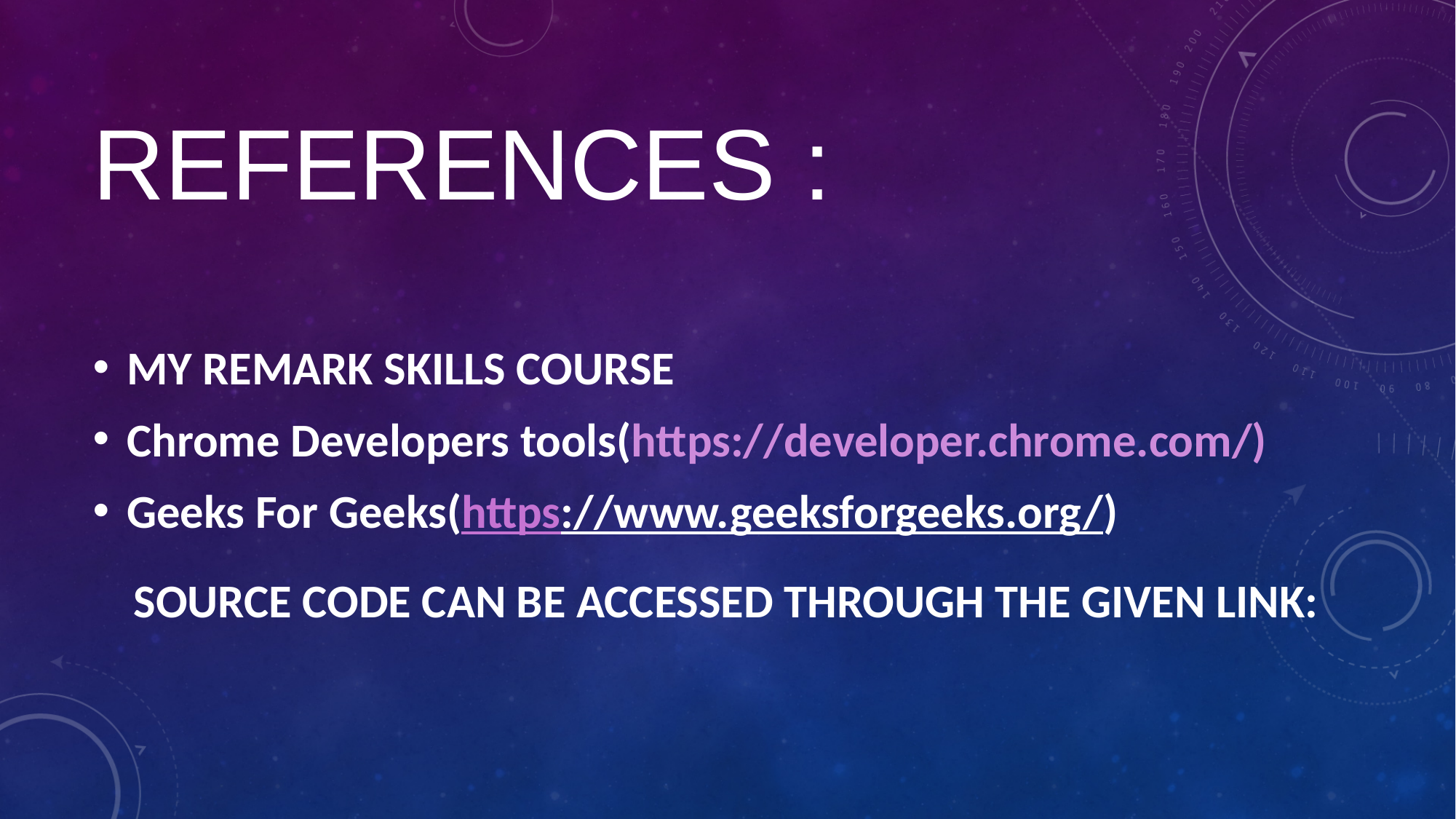

# REFERENCES :
MY REMARK SKILLS COURSE
Chrome Developers tools(https://developer.chrome.com/)
Geeks For Geeks(https://www.geeksforgeeks.org/)

SOURCE CODE CAN BE ACCESSED THROUGH THE GIVEN LINK: